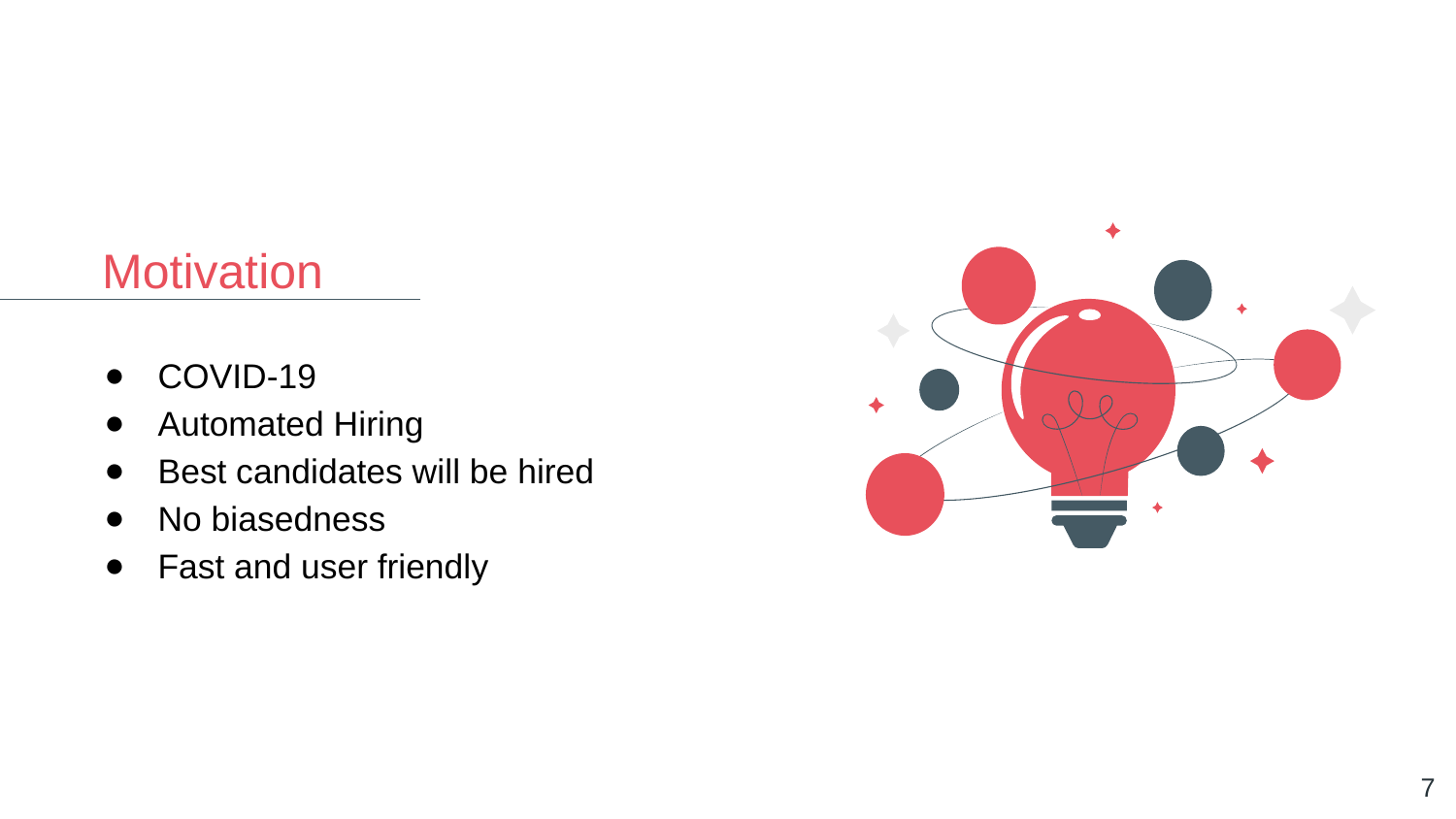

Motivation
COVID-19
Automated Hiring
Best candidates will be hired
No biasedness
Fast and user friendly
7